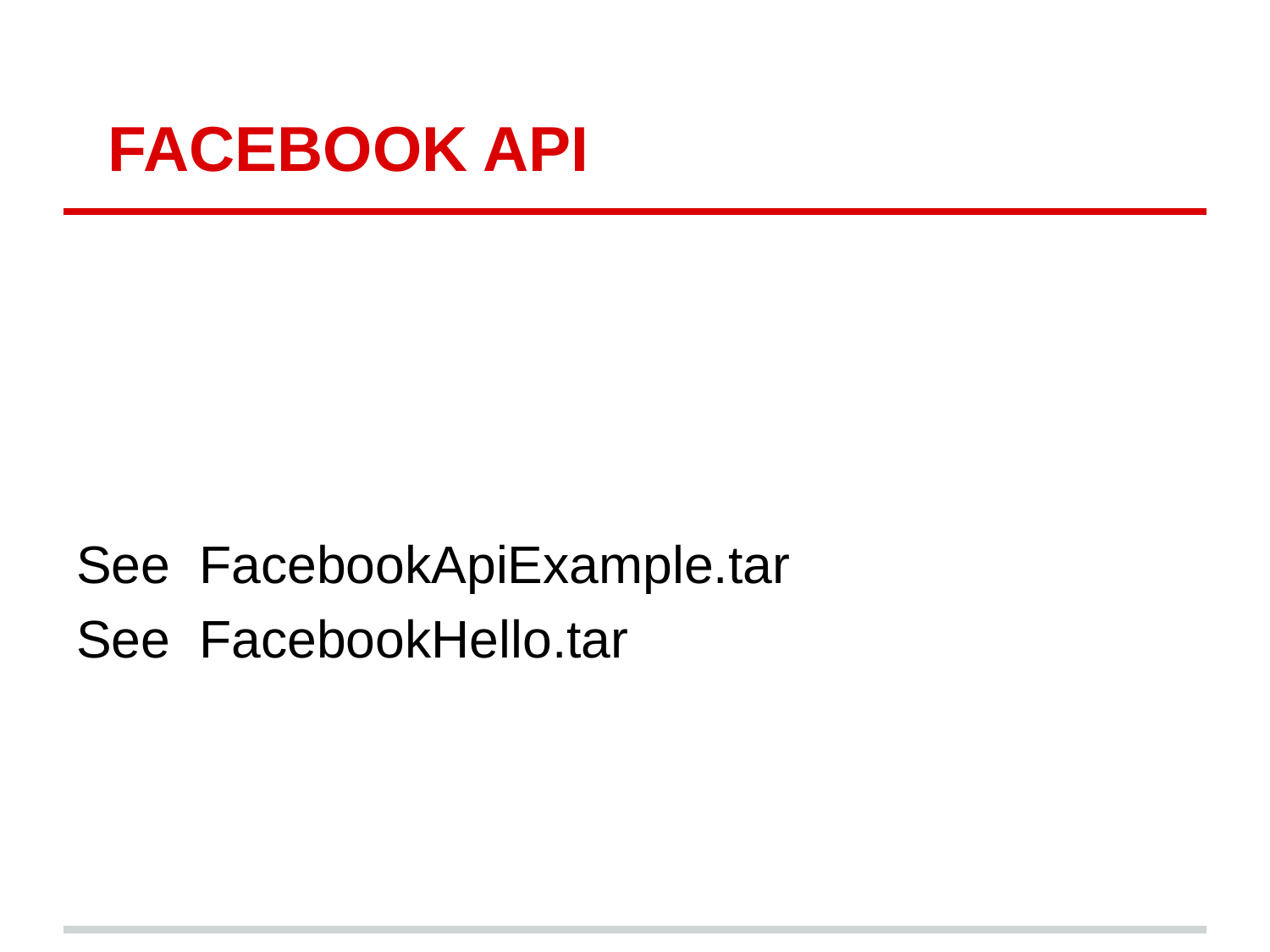

# FACEBOOK API

See  FacebookApiExample.tar
See  FacebookHello.tar